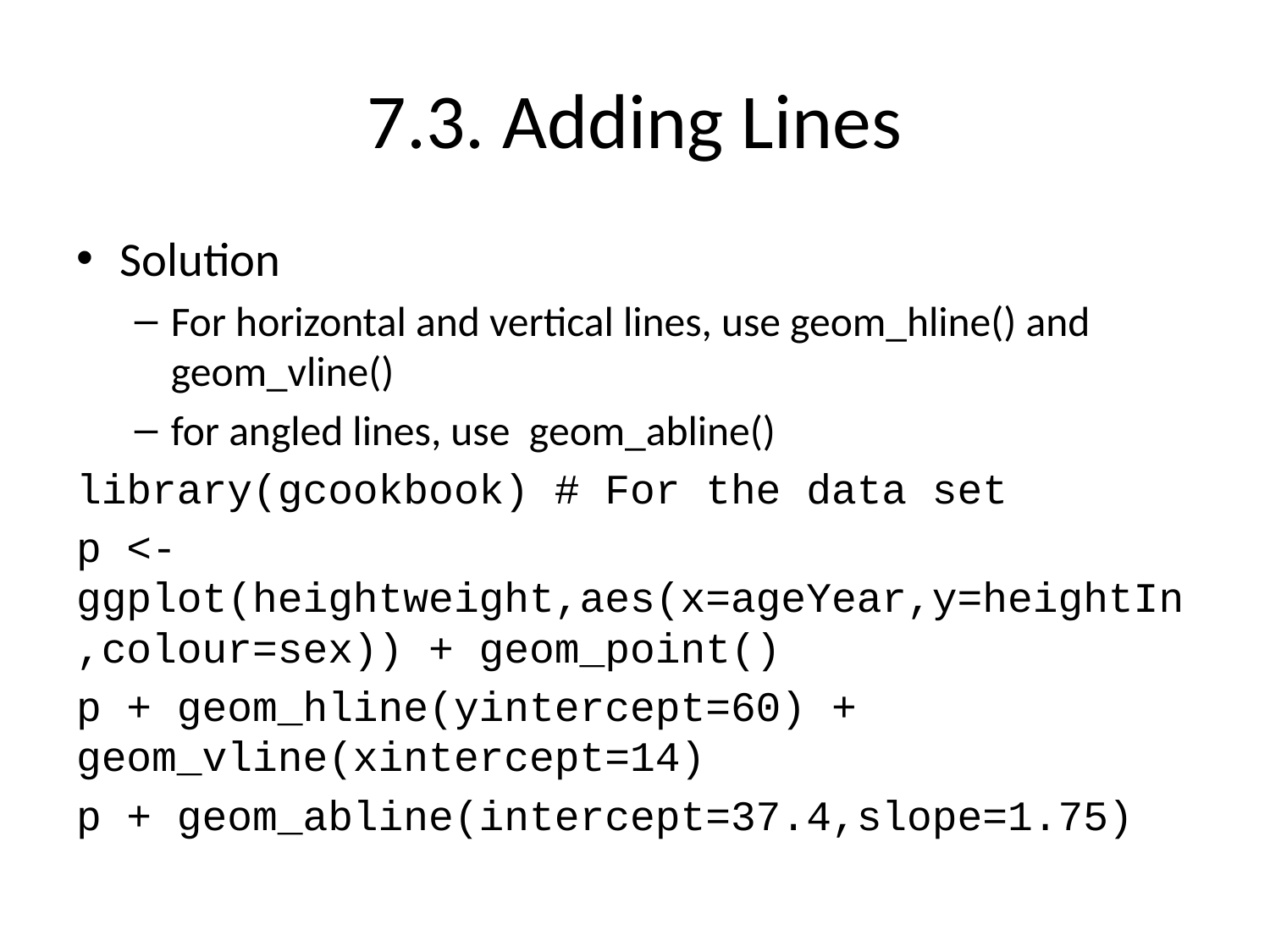

# 7.3. Adding Lines
Solution
For horizontal and vertical lines, use geom_hline() and geom_vline()
for angled lines, use  geom_abline()
library(gcookbook) # For the data set
p <-ggplot(heightweight,aes(x=ageYear,y=heightIn,colour=sex)) + geom_point()
p + geom_hline(yintercept=60) + geom_vline(xintercept=14)
p + geom_abline(intercept=37.4,slope=1.75)